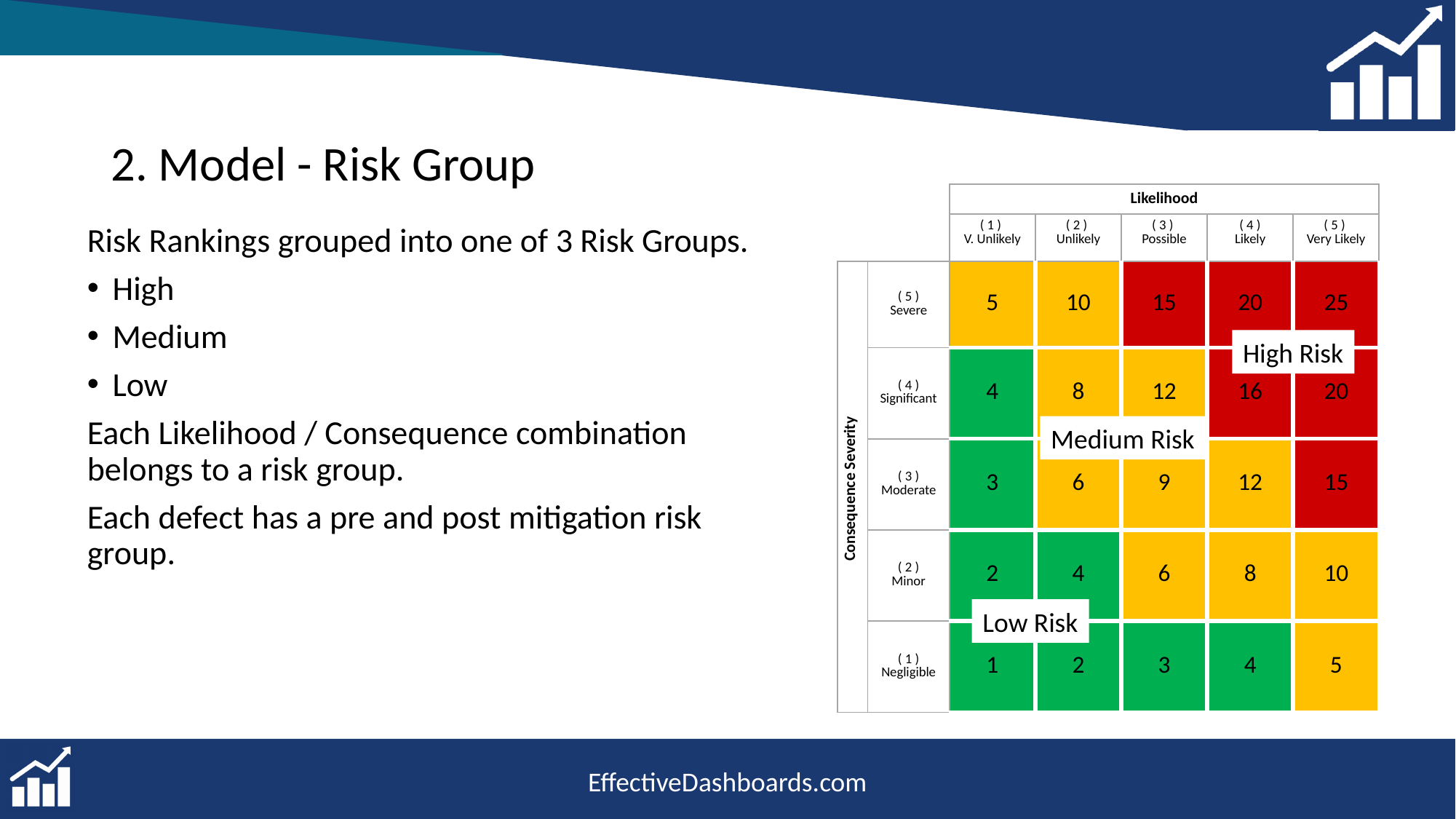

# 2. Model - Risk Group
|  |  | Likelihood |  |  |  |  |
| --- | --- | --- | --- | --- | --- | --- |
|  |  | ( 1 ) V. Unlikely | ( 2 ) Unlikely | ( 3 ) Possible | ( 4 ) Likely | ( 5 ) Very Likely |
| Consequence Severity | ( 5 ) Severe | 5 | 10 | 15 | 20 | 25 |
|  | ( 4 ) Significant | 4 | 8 | 12 | 16 | 20 |
|  | ( 3 ) Moderate | 3 | 6 | 9 | 12 | 15 |
|  | ( 2 ) Minor | 2 | 4 | 6 | 8 | 10 |
|  | ( 1 ) Negligible | 1 | 2 | 3 | 4 | 5 |
Risk Rankings grouped into one of 3 Risk Groups.
High
Medium
Low
Each Likelihood / Consequence combination belongs to a risk group.
Each defect has a pre and post mitigation risk group.

High Risk
Medium Risk
Low Risk